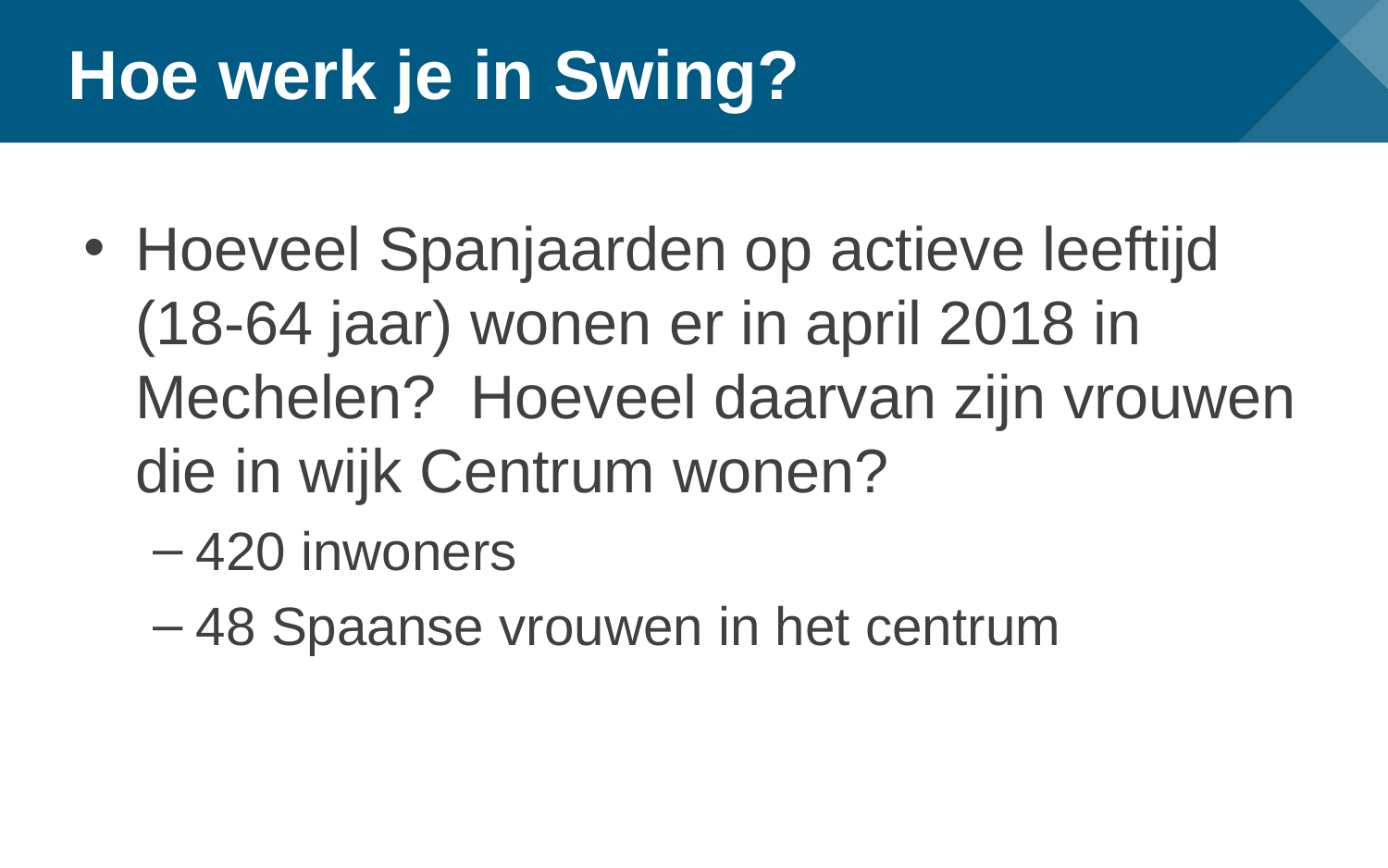

# Hoe werk je in Swing?
Hoeveel Spanjaarden op actieve leeftijd (18-64 jaar) wonen er in april 2018 in Mechelen?  Hoeveel daarvan zijn vrouwen die in wijk Centrum wonen?
420 inwoners
48 Spaanse vrouwen in het centrum